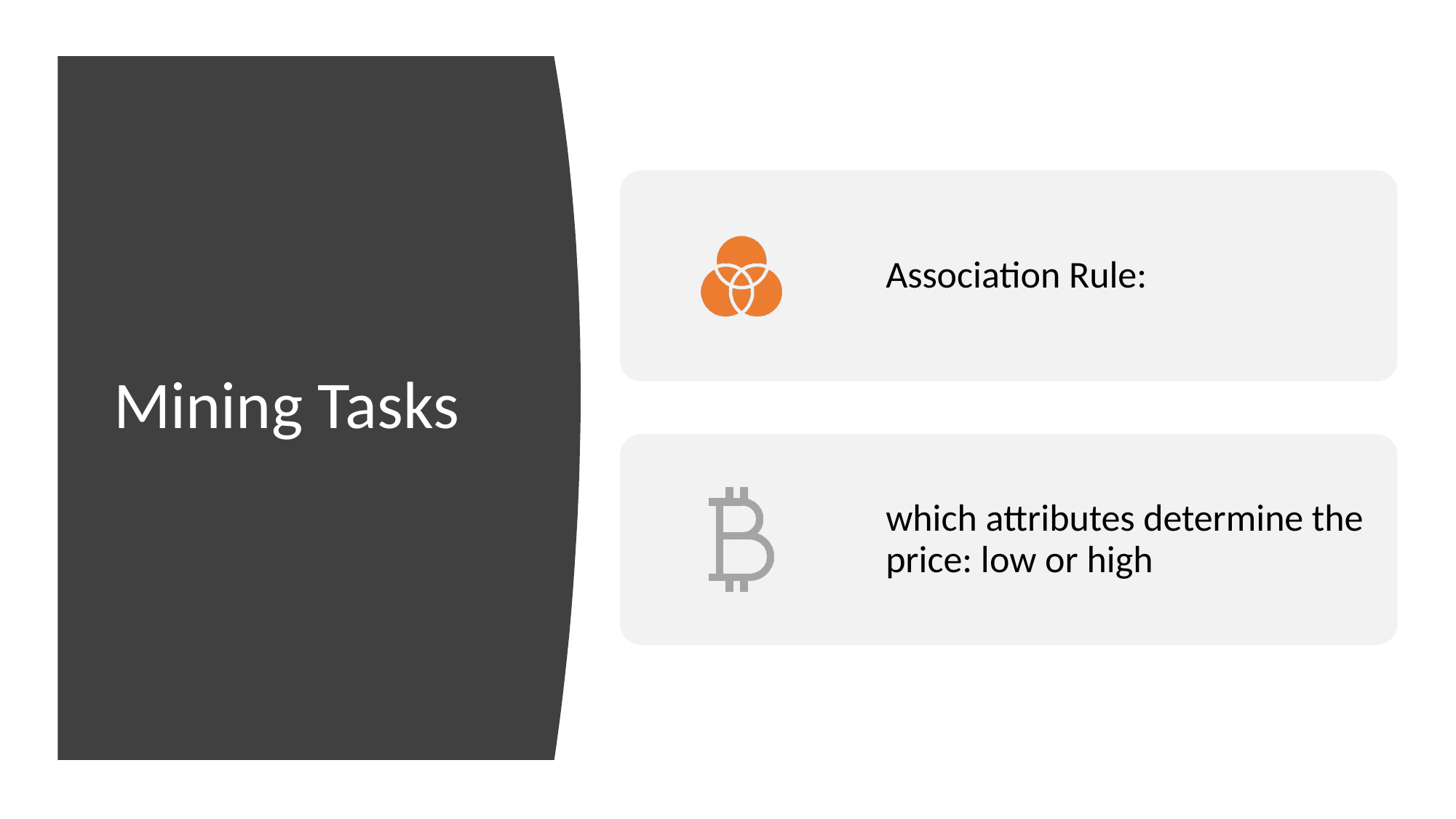

Association Rule:
which attributes determine the price: low or high

# Mining Tasks